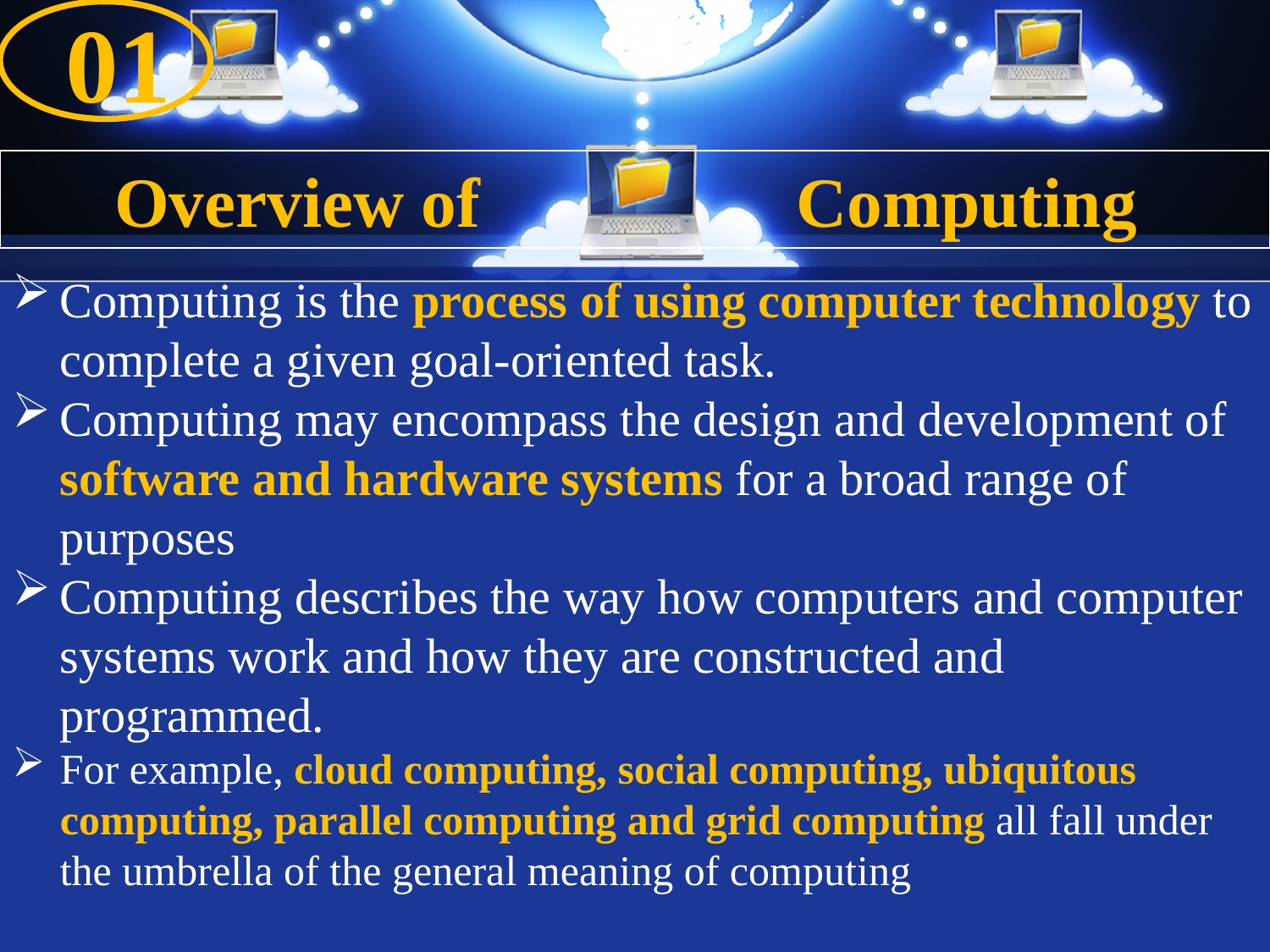

01

#
Overview of                  Computing
Computing is the process of using computer technology to complete a given goal-oriented task.
Computing may encompass the design and development of software and hardware systems for a broad range of purposes
Computing describes the way how computers and computer systems work and how they are constructed and programmed.
For example, cloud computing, social computing, ubiquitous computing, parallel computing and grid computing all fall under the umbrella of the general meaning of computing